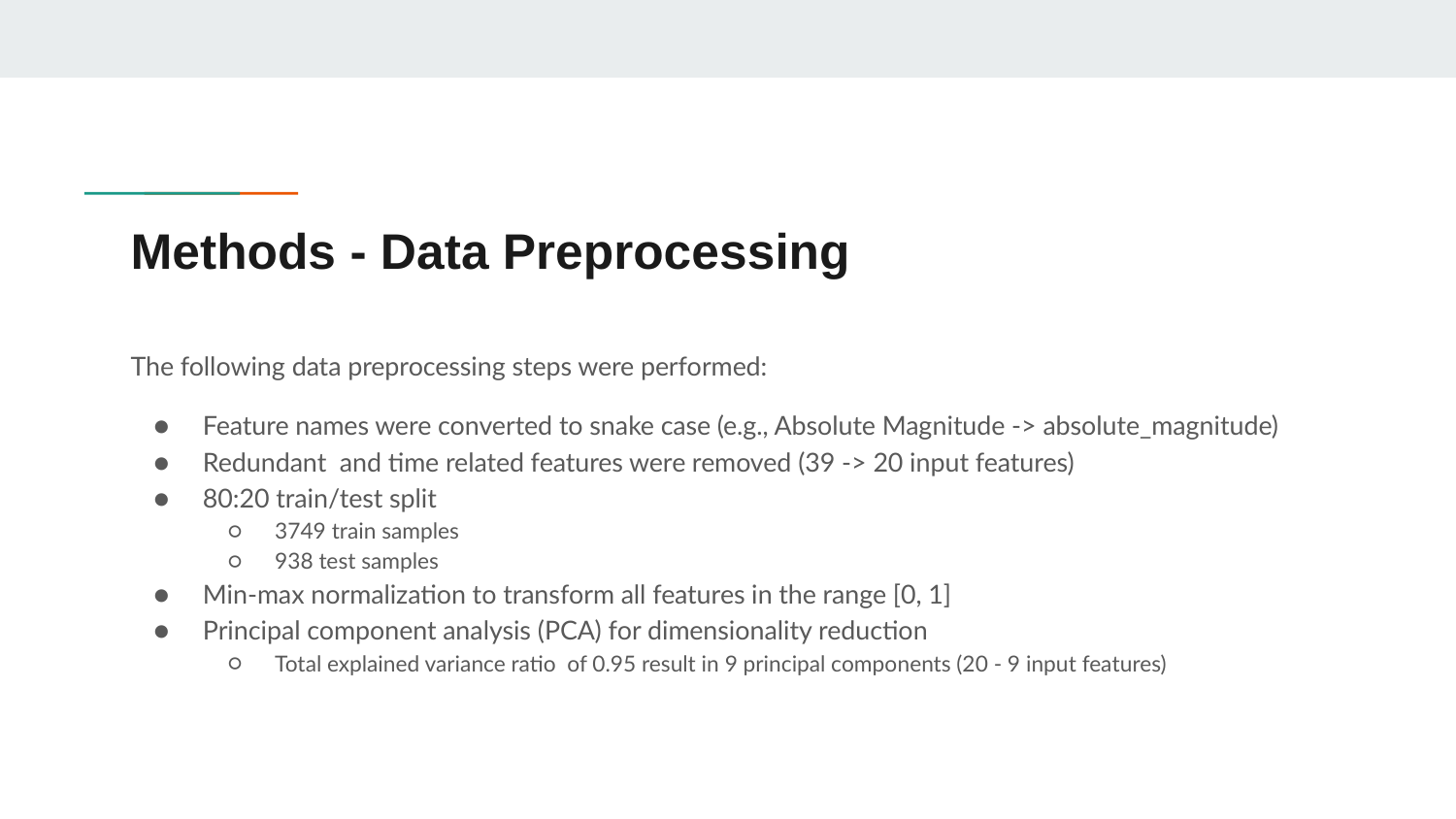

# Methods - Data Preprocessing
The following data preprocessing steps were performed:
Feature names were converted to snake case (e.g., Absolute Magnitude -> absolute_magnitude)
Redundant  and time related features were removed (39 -> 20 input features)
80:20 train/test split
3749 train samples
938 test samples
Min-max normalization to transform all features in the range [0, 1]
Principal component analysis (PCA) for dimensionality reduction
Total explained variance ratio  of 0.95 result in 9 principal components (20 - 9 input features)